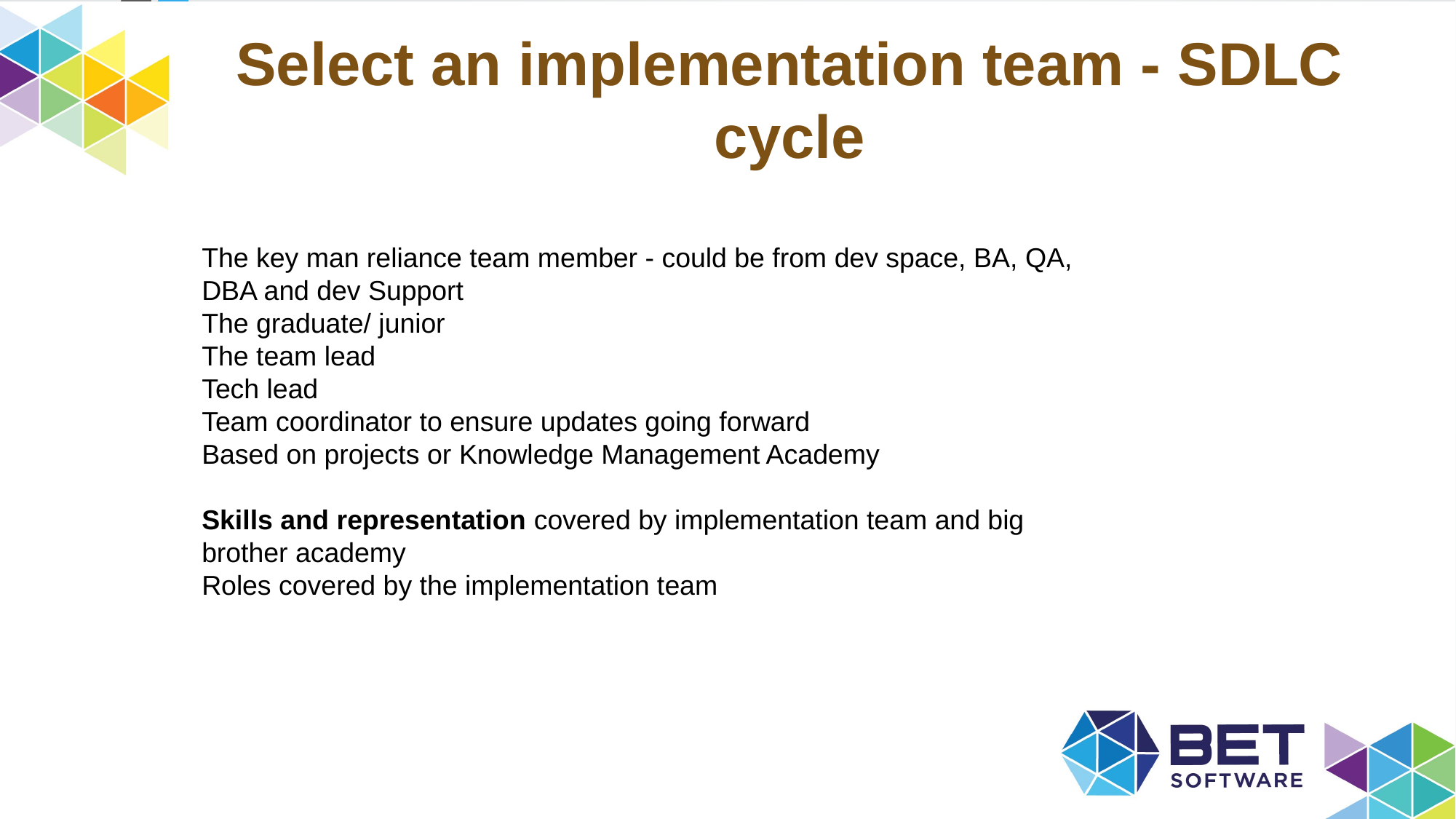

# Select an implementation team - SDLC cycle

The key man reliance team member - could be from dev space, BA, QA, DBA and dev Support
The graduate/ junior
The team lead
Tech lead
Team coordinator to ensure updates going forward
Based on projects or Knowledge Management Academy

Skills and representation covered by implementation team and big brother academy
Roles covered by the implementation team